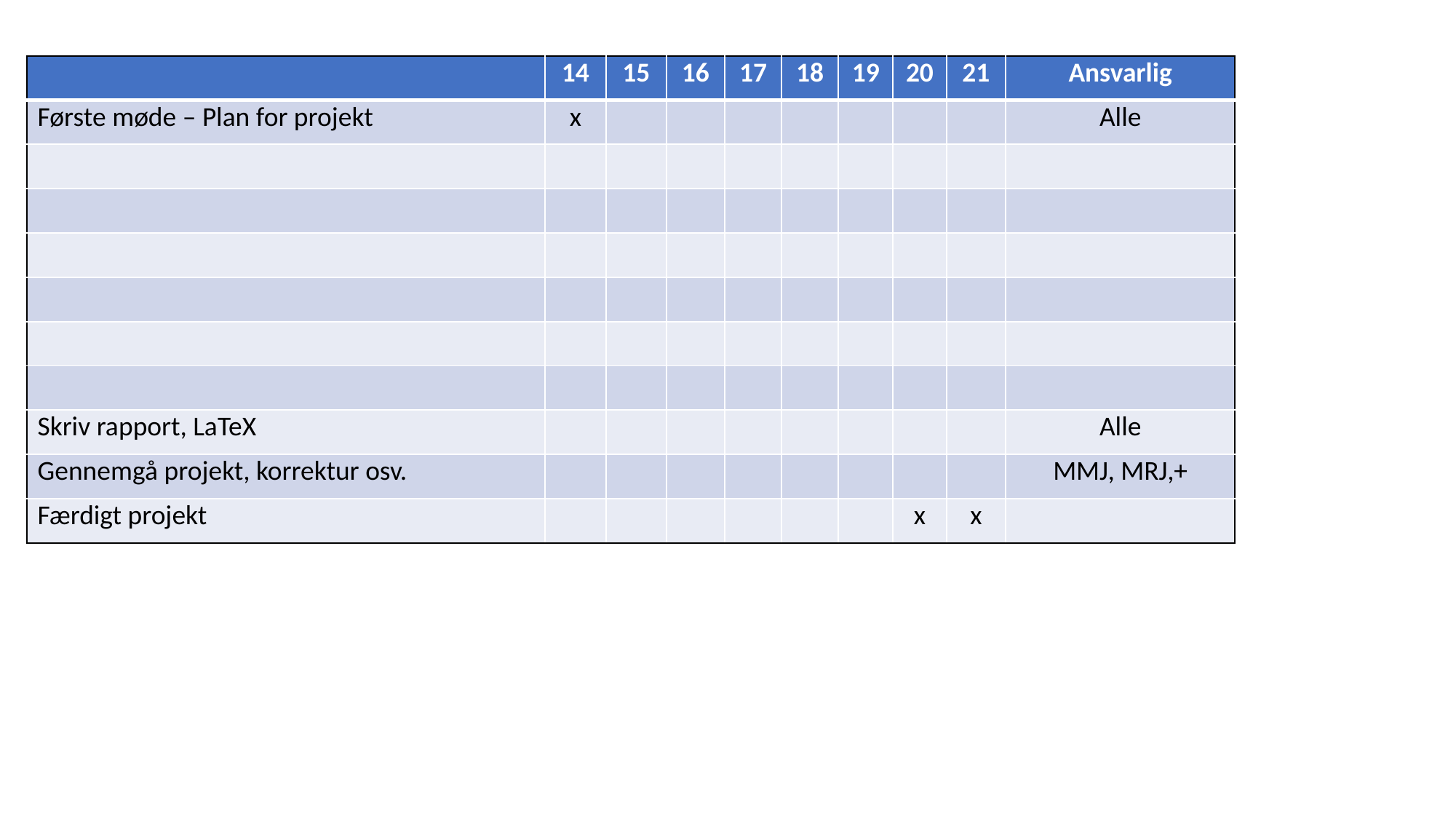

|  | 14 | 15 | 16 | 17 | 18 | 19 | 20 | 21 | Ansvarlig |
| --- | --- | --- | --- | --- | --- | --- | --- | --- | --- |
| Første møde – Plan for projekt | x |  |  |  |  |  |  |  | Alle |
|  |  |  |  |  |  |  |  |  |  |
|  |  |  |  |  |  |  |  |  |  |
|  |  |  |  |  |  |  |  |  |  |
|  |  |  |  |  |  |  |  |  |  |
|  |  |  |  |  |  |  |  |  |  |
|  |  |  |  |  |  |  |  |  |  |
| Skriv rapport, LaTeX |  |  |  |  |  |  |  |  | Alle |
| Gennemgå projekt, korrektur osv. |  |  |  |  |  |  |  |  | MMJ, MRJ,+ |
| Færdigt projekt |  |  |  |  |  |  | x | x |  |